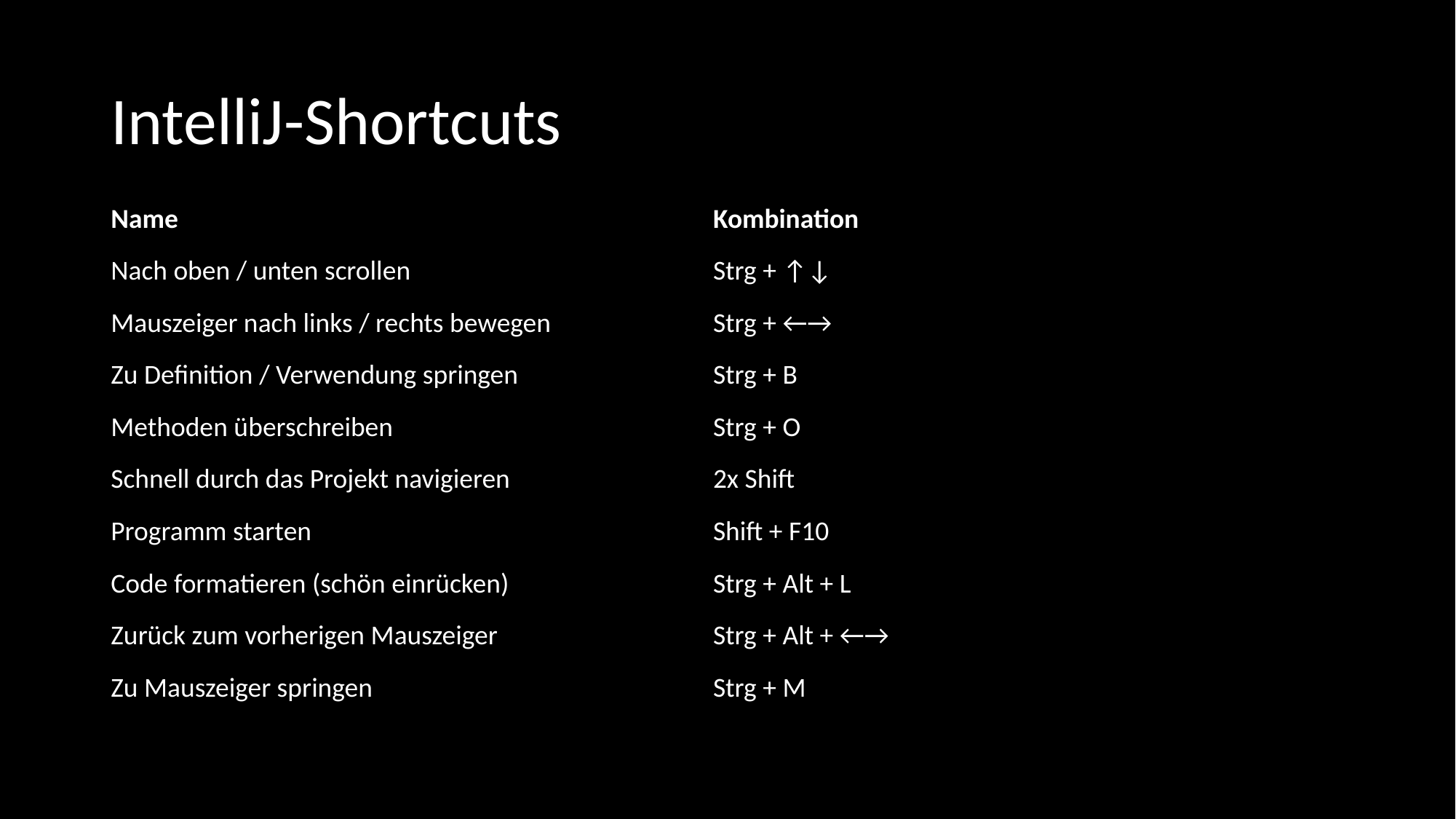

# IntelliJ-Shortcuts
| Name | Kombination |
| --- | --- |
| Nach oben / unten scrollen | Strg + ↑↓ |
| Mauszeiger nach links / rechts bewegen | Strg + ←→ |
| Zu Definition / Verwendung springen | Strg + B |
| Methoden überschreiben | Strg + O |
| Schnell durch das Projekt navigieren | 2x Shift |
| Programm starten | Shift + F10 |
| Code formatieren (schön einrücken) | Strg + Alt + L |
| Zurück zum vorherigen Mauszeiger | Strg + Alt + ←→ |
| Zu Mauszeiger springen | Strg + M |